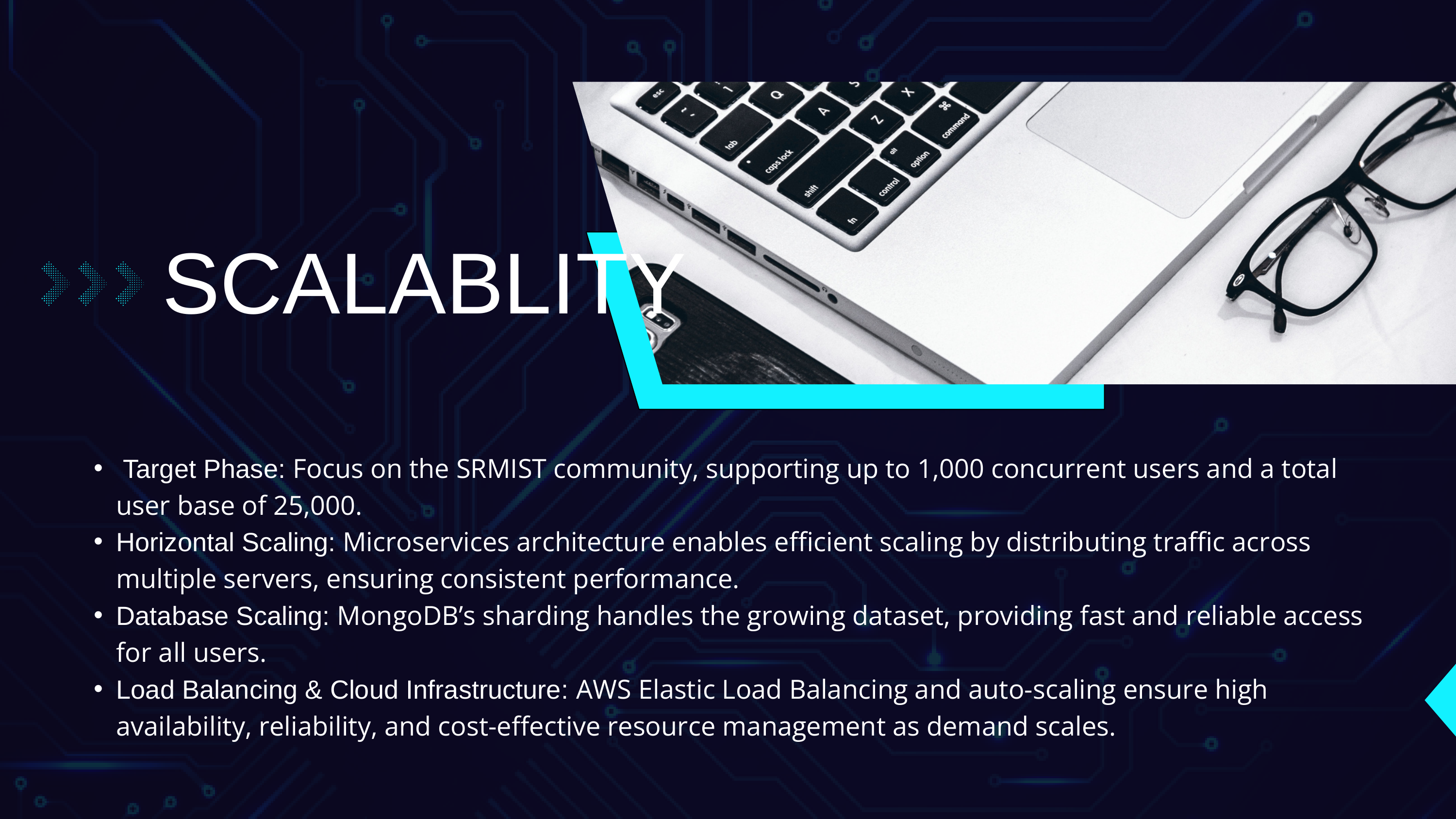

SCALABLITY

 Target Phase: Focus on the SRMIST community, supporting up to 1,000 concurrent users and a total user base of 25,000.
Horizontal Scaling: Microservices architecture enables efficient scaling by distributing traffic across multiple servers, ensuring consistent performance.
Database Scaling: MongoDB’s sharding handles the growing dataset, providing fast and reliable access for all users.
Load Balancing & Cloud Infrastructure: AWS Elastic Load Balancing and auto-scaling ensure high availability, reliability, and cost-effective resource management as demand scales.